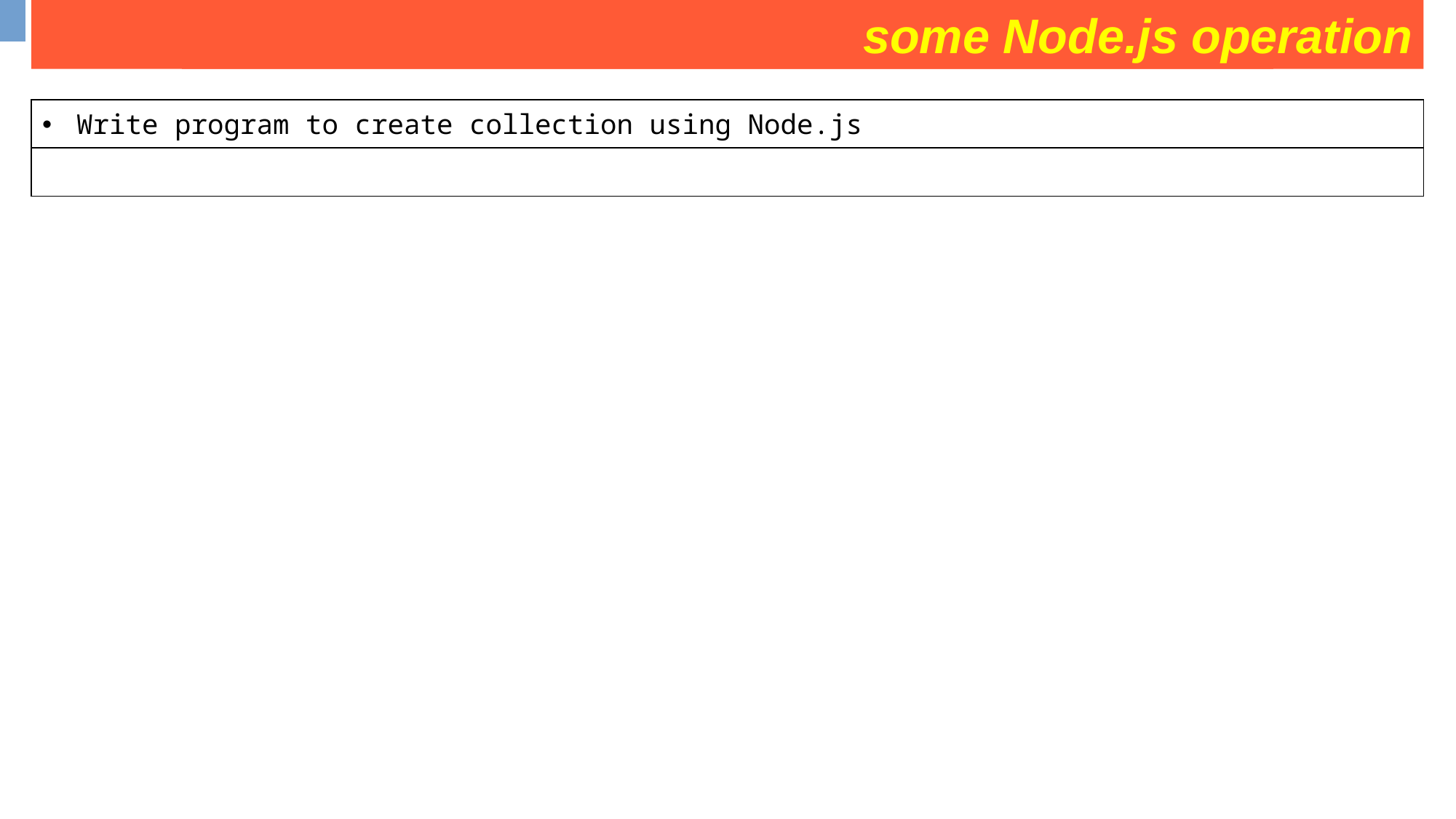

some Node.js operation
some operation on movies collection
| Write program to create collection using Node.js |
| --- |
|  |